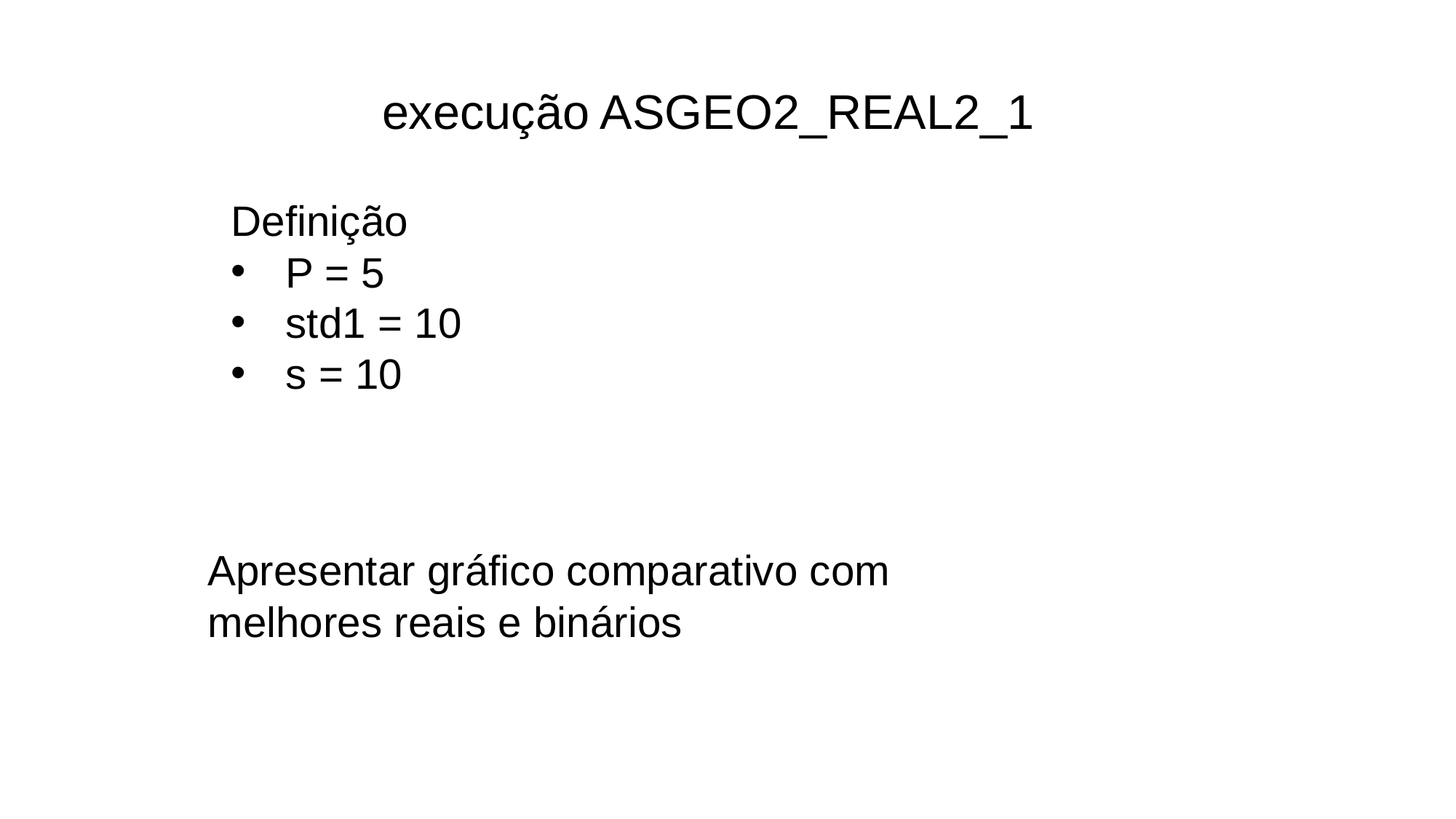

execução ASGEO2_REAL2_1
Definição
P = 5
std1 = 10
s = 10
Apresentar gráfico comparativo com melhores reais e binários